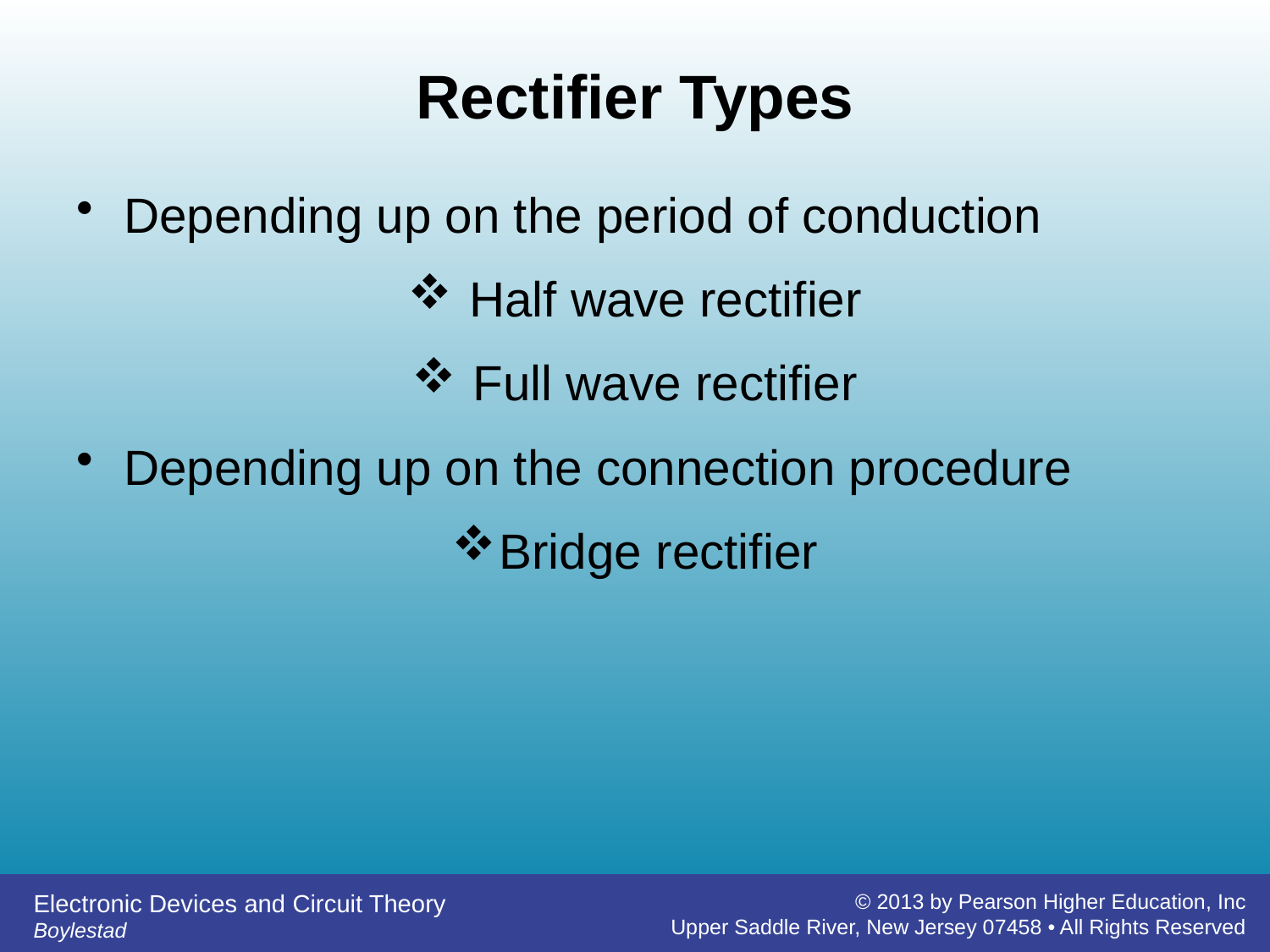

# Rectifier Types
Depending up on the period of conduction
 Half wave rectifier
 Full wave rectifier
Depending up on the connection procedure
Bridge rectifier